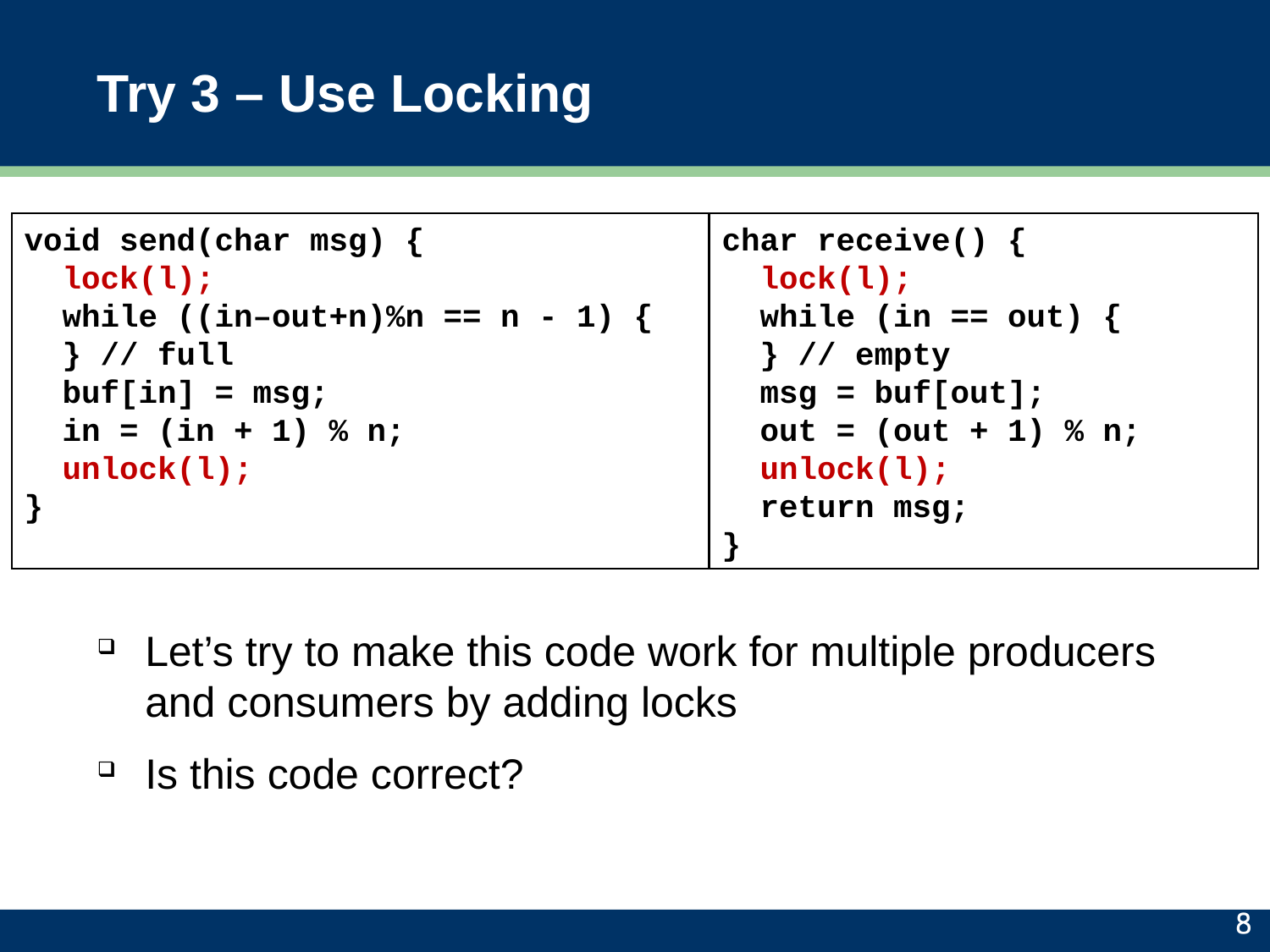

# Try 3 – Use Locking

Let’s try to make this code work for multiple producers and consumers by adding locks
Is this code correct?
void send(char msg) {
  lock(l);
  while ((in–out+n)%n == n - 1) {
  } // full
  buf[in] = msg;
  in = (in + 1) % n;
  unlock(l);
}

char receive() {
  lock(l);
  while (in == out) {
  } // empty
  msg = buf[out];
  out = (out + 1) % n;
  unlock(l);
  return msg;
}
8